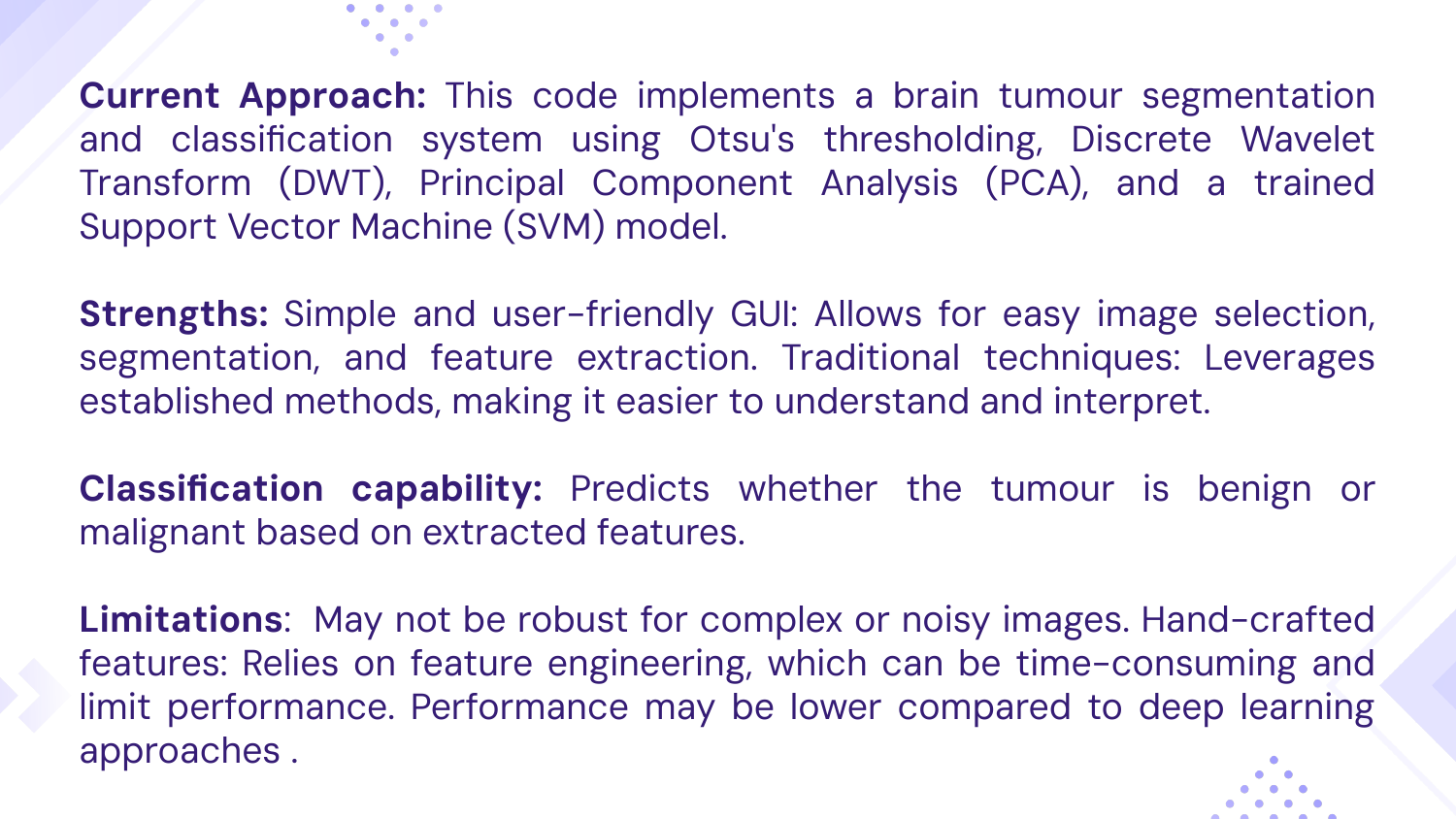

Current Approach: This code implements a brain tumour segmentation and classification system using Otsu's thresholding, Discrete Wavelet Transform (DWT), Principal Component Analysis (PCA), and a trained Support Vector Machine (SVM) model.

Strengths: Simple and user-friendly GUI: Allows for easy image selection, segmentation, and feature extraction. Traditional techniques: Leverages established methods, making it easier to understand and interpret.

Classification capability: Predicts whether the tumour is benign or malignant based on extracted features.

Limitations:  May not be robust for complex or noisy images. Hand-crafted features: Relies on feature engineering, which can be time-consuming and limit performance. Performance may be lower compared to deep learning approaches .